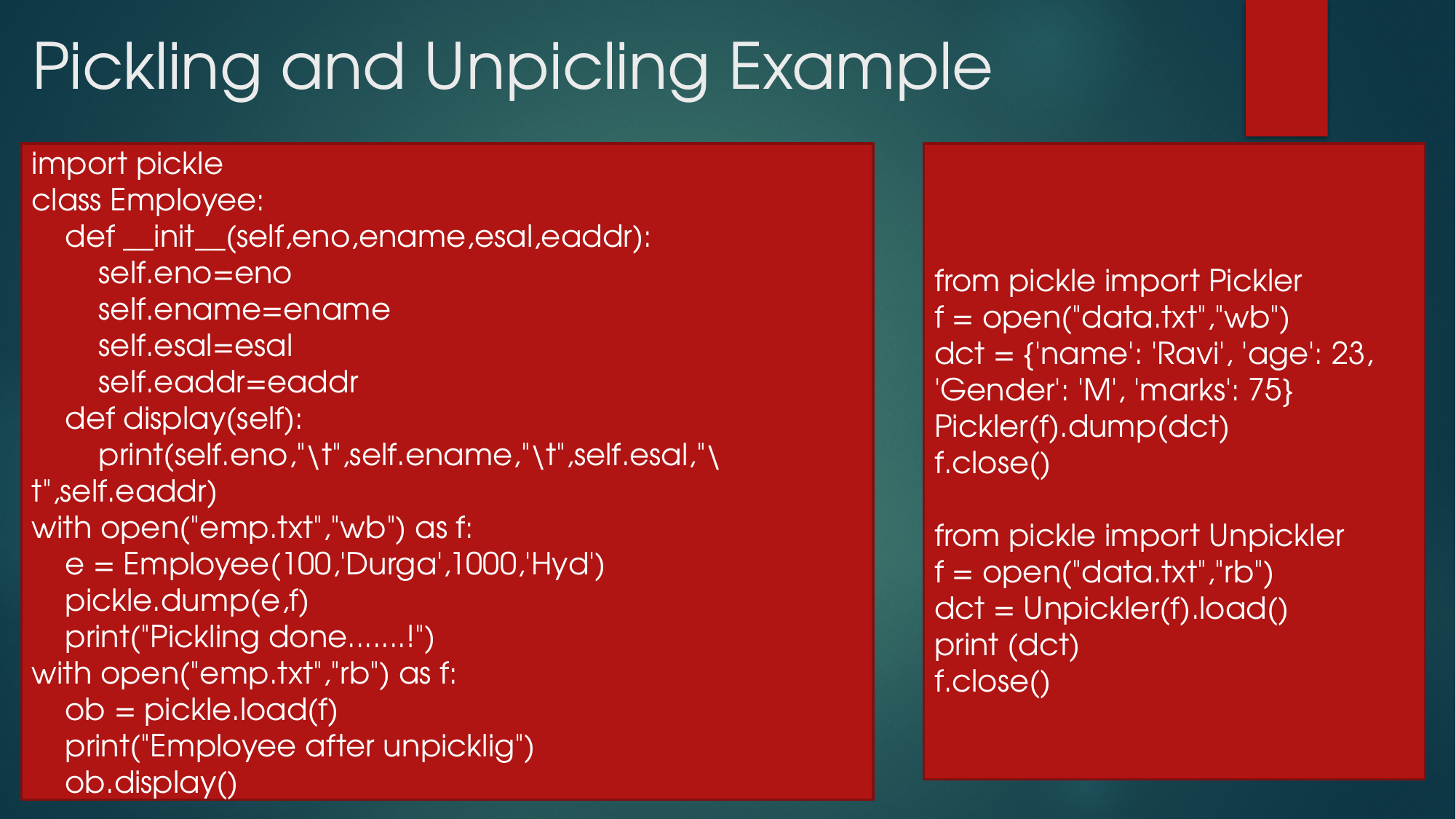

# Pickling and Unpicling Example
import pickle
class Employee:
    def __init__(self,eno,ename,esal,eaddr):
        self.eno=eno
        self.ename=ename
        self.esal=esal
        self.eaddr=eaddr
    def display(self):
        print(self.eno,"\t",self.ename,"\t",self.esal,"\t",self.eaddr)
with open("emp.txt","wb") as f:
    e = Employee(100,'Durga',1000,'Hyd')
    pickle.dump(e,f)
    print("Pickling done.......!")
with open("emp.txt","rb") as f:
    ob = pickle.load(f)
    print("Employee after unpicklig")
    ob.display()

from pickle import Pickler
f = open("data.txt","wb")
dct = {'name': 'Ravi', 'age': 23, 'Gender': 'M', 'marks': 75}
Pickler(f).dump(dct)
f.close()

from pickle import Unpickler
f = open("data.txt","rb")
dct = Unpickler(f).load()
print (dct)
f.close()